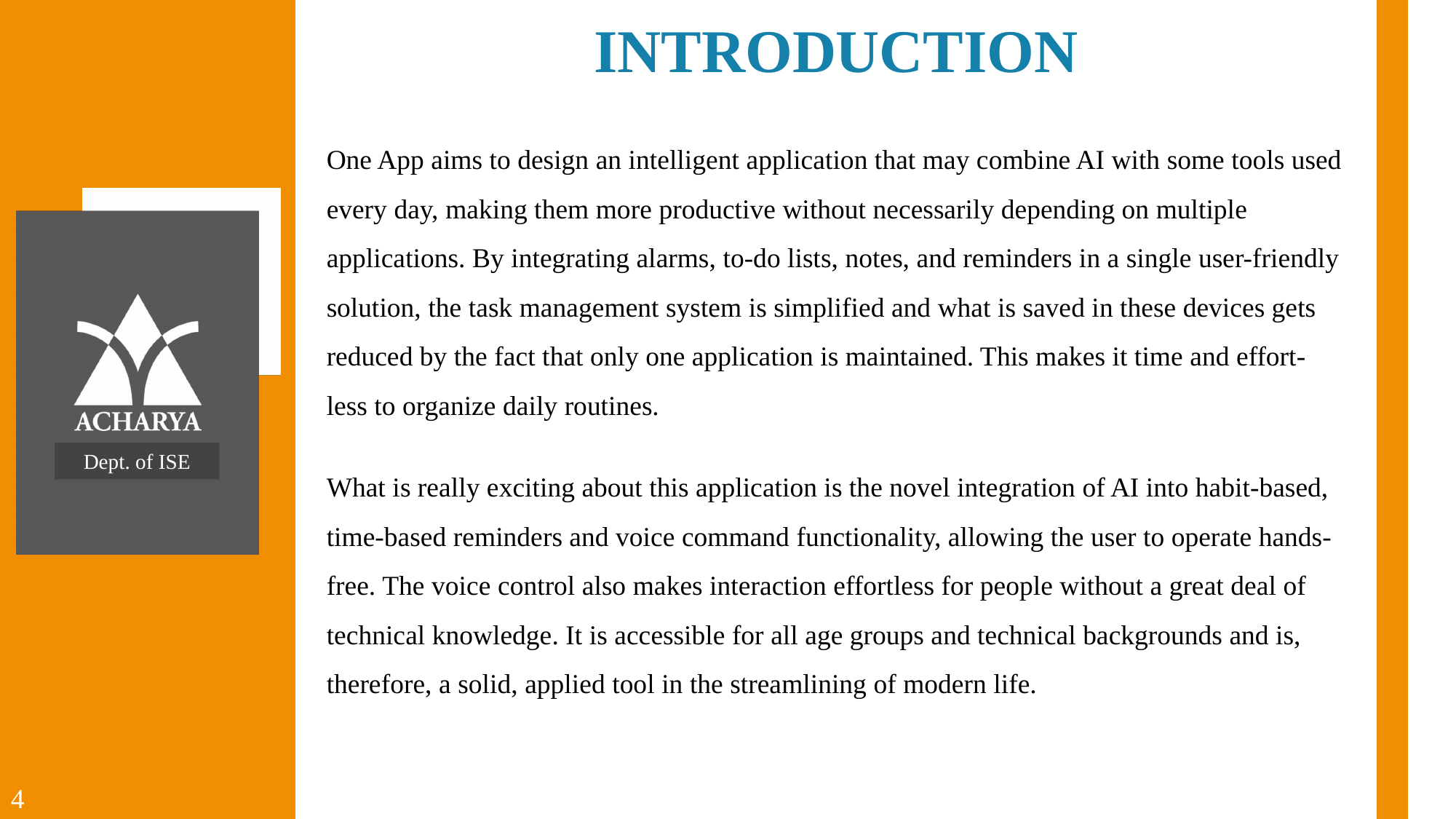

INTRODUCTION

One App aims to design an intelligent application that may combine AI with some tools used every day, making them more productive without necessarily depending on multiple applications. By integrating alarms, to-do lists, notes, and reminders in a single user-friendly solution, the task management system is simplified and what is saved in these devices gets reduced by the fact that only one application is maintained. This makes it time and effort-less to organize daily routines.

What is really exciting about this application is the novel integration of AI into habit-based, time-based reminders and voice command functionality, allowing the user to operate hands-free. The voice control also makes interaction effortless for people without a great deal of technical knowledge. It is accessible for all age groups and technical backgrounds and is, therefore, a solid, applied tool in the streamlining of modern life.
Dept. of ISE
4